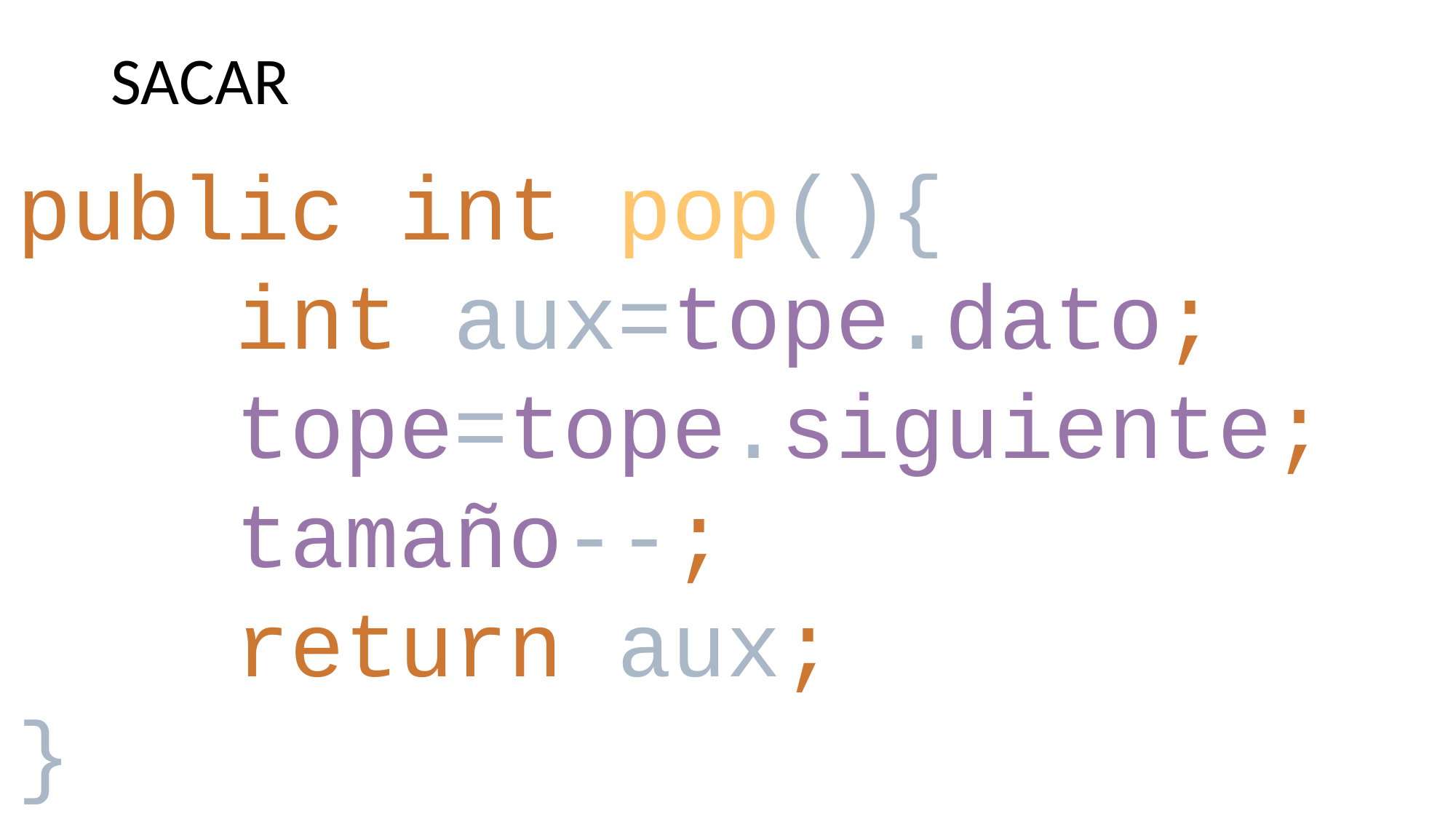

# SACAR
public int pop(){
    int aux=tope.dato;
    tope=tope.siguiente;
    tamaño--;
    return aux;
}